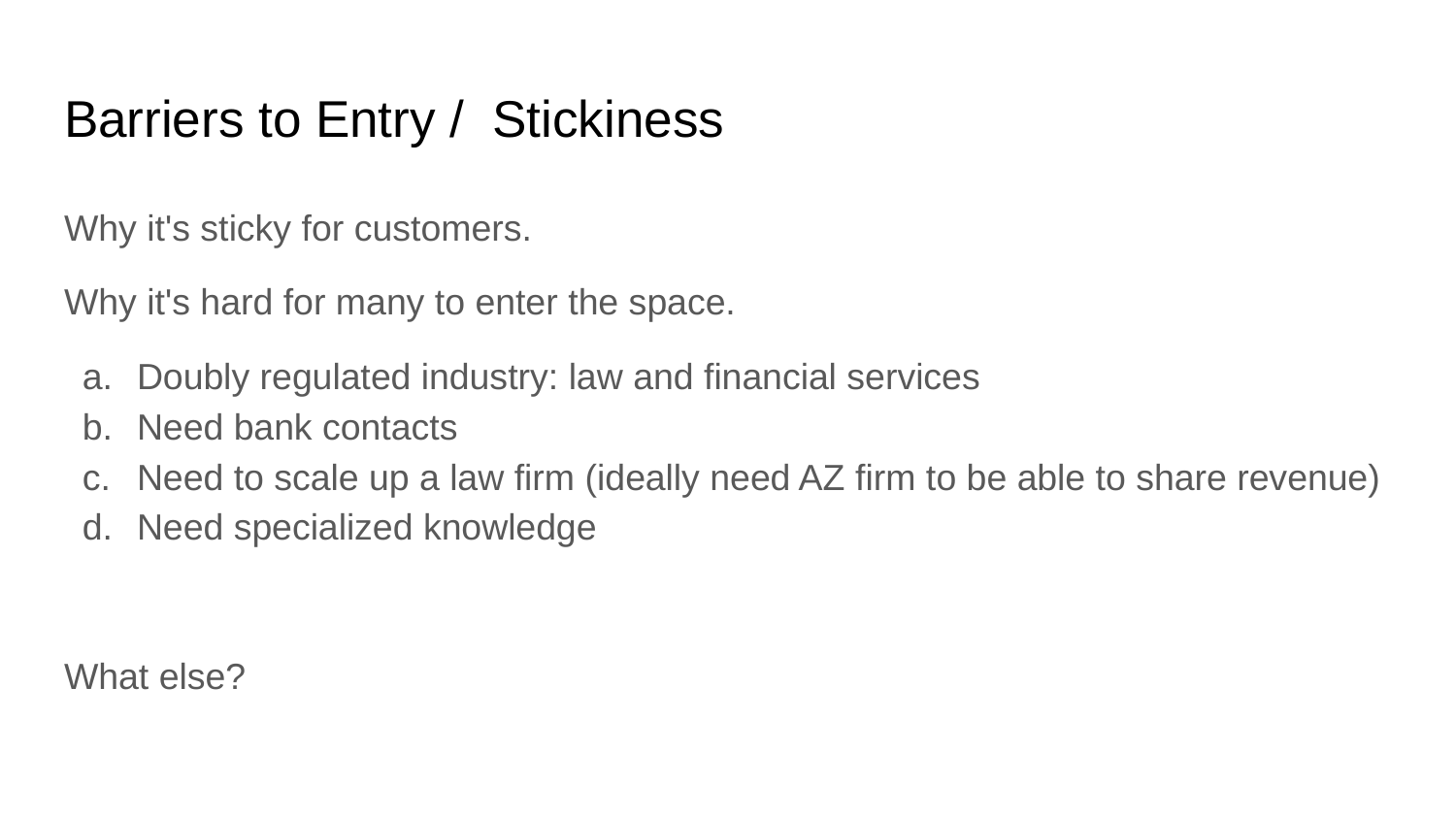

# Barriers to Entry /  Stickiness
Why it's sticky for customers.
Why it's hard for many to enter the space.
Doubly regulated industry: law and financial services
Need bank contacts
Need to scale up a law firm (ideally need AZ firm to be able to share revenue)
Need specialized knowledge

What else?